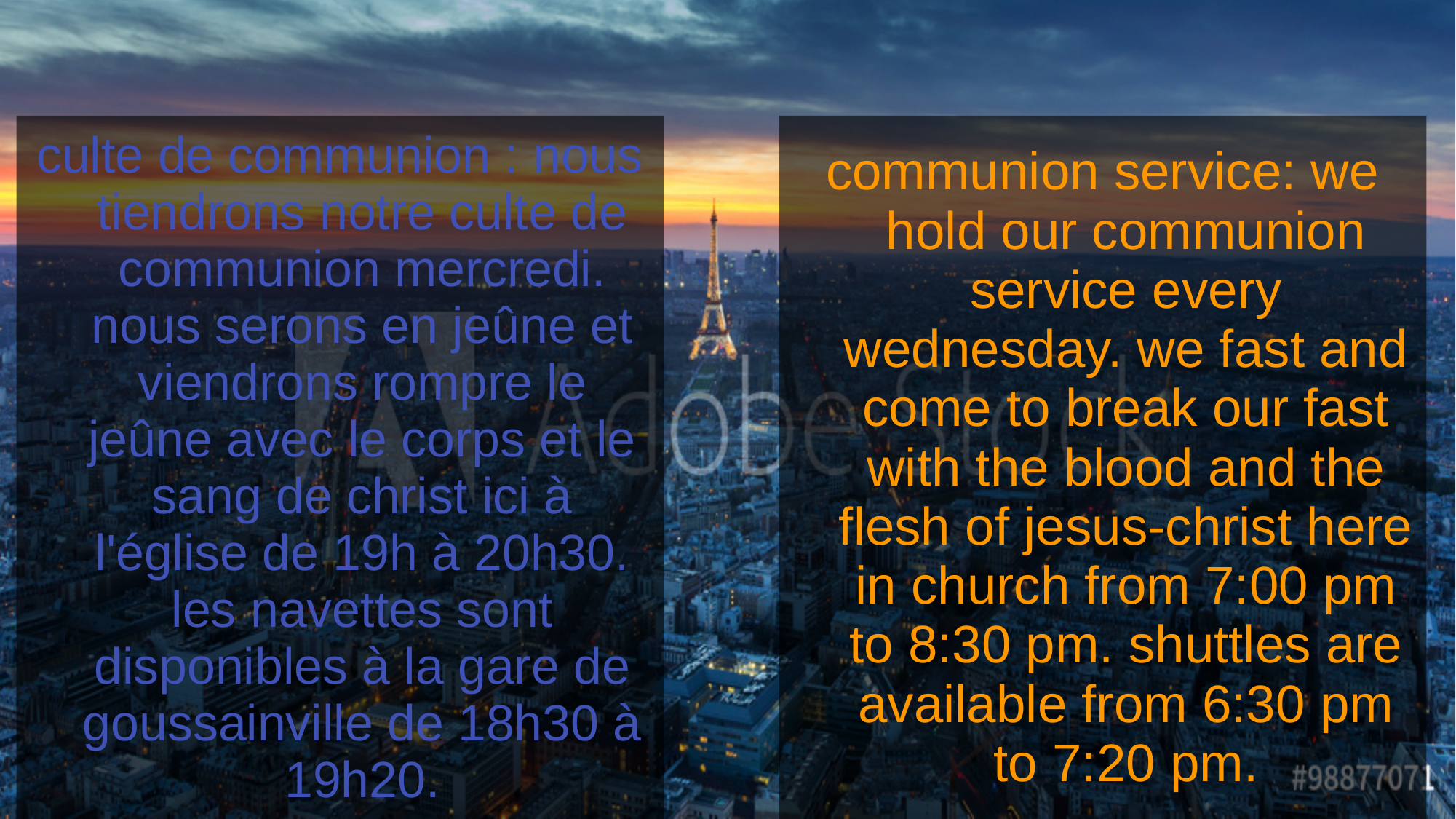

culte de communion : nous tiendrons notre culte de communion mercredi. nous serons en jeûne et viendrons rompre le jeûne avec le corps et le sang de christ ici à l'église de 19h à 20h30. les navettes sont disponibles à la gare de goussainville de 18h30 à 19h20.
communion service: we hold our communion service every wednesday. we fast and come to break our fast with the blood and the flesh of jesus-christ here in church from 7:00 pm to 8:30 pm. shuttles are available from 6:30 pm to 7:20 pm.